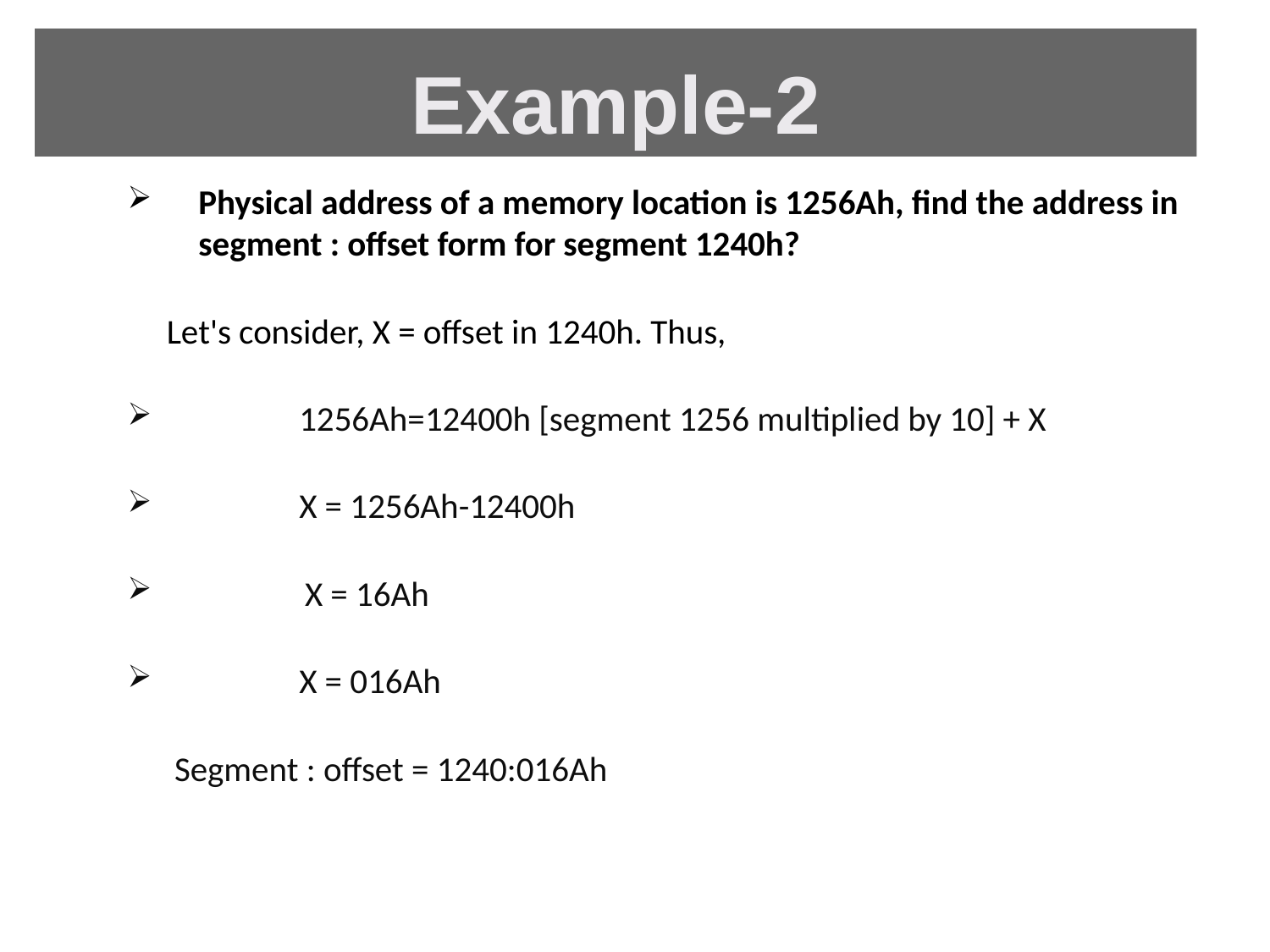

# Example-2
Physical address of a memory location is 1256Ah, find the address in segment : offset form for segment 1240h?
     Let's consider, X = offset in 1240h. Thus,
	1256Ah=12400h [segment 1256 multiplied by 10] + X
	X = 1256Ah-12400h
	X = 16Ah
	X = 016Ah
      Segment : offset = 1240:016Ah